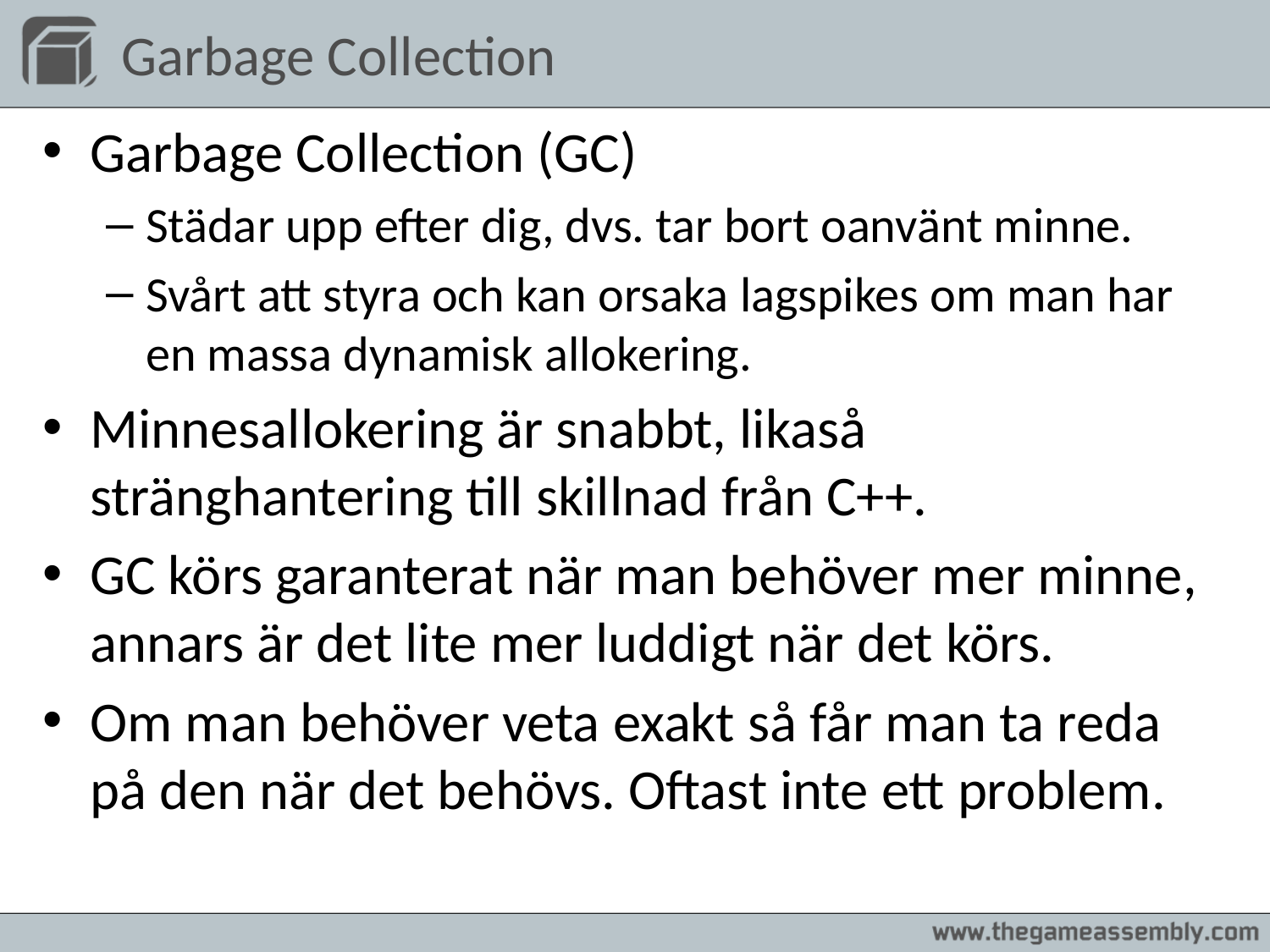

# Garbage Collection
Garbage Collection (GC)
Städar upp efter dig, dvs. tar bort oanvänt minne.
Svårt att styra och kan orsaka lagspikes om man har en massa dynamisk allokering.
Minnesallokering är snabbt, likaså stränghantering till skillnad från C++.
GC körs garanterat när man behöver mer minne, annars är det lite mer luddigt när det körs.
Om man behöver veta exakt så får man ta reda på den när det behövs. Oftast inte ett problem.